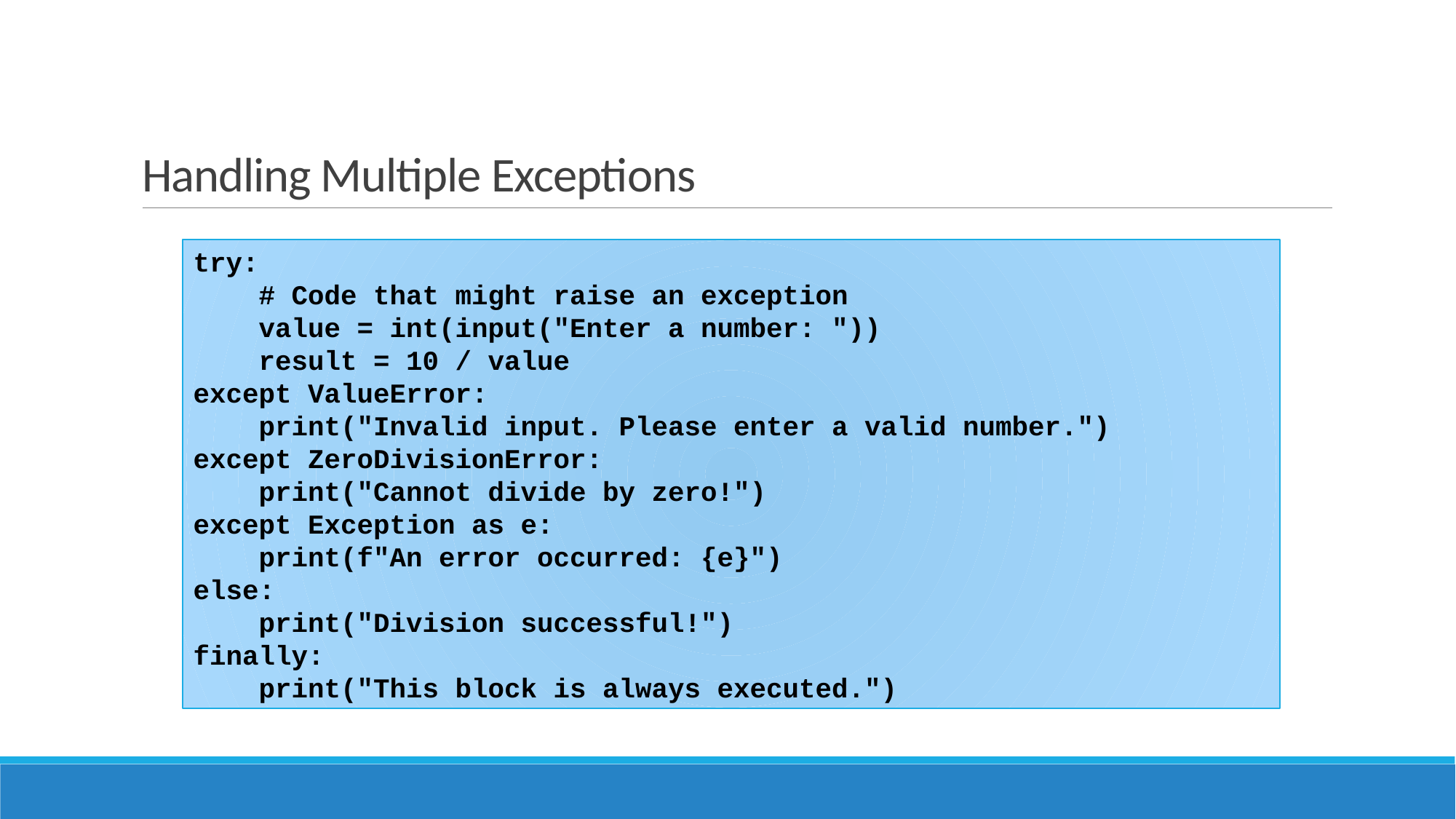

# Handling Multiple Exceptions
try:
    # Code that might raise an exception
    value = int(input("Enter a number: "))
    result = 10 / value
except ValueError:
    print("Invalid input. Please enter a valid number.")
except ZeroDivisionError:
    print("Cannot divide by zero!")
except Exception as e:
    print(f"An error occurred: {e}")
else:
    print("Division successful!")
finally:
    print("This block is always executed.")